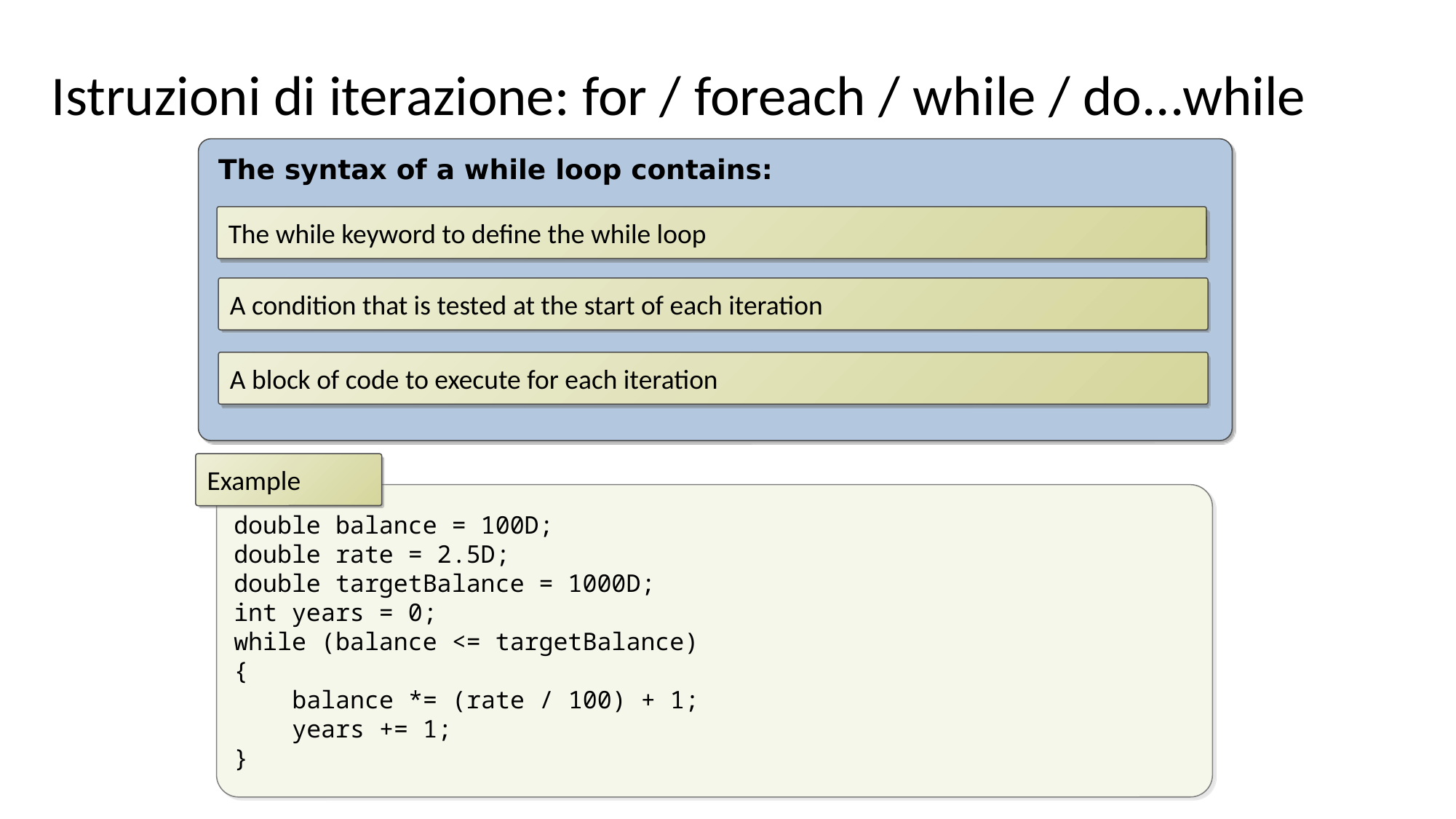

# Istruzioni di iterazione: for / foreach / while / do...while

The syntax of a while loop contains:
The while keyword to define the while loop
A condition that is tested at the start of each iteration
A block of code to execute for each iteration
Example
double balance = 100D;
double rate = 2.5D;
double targetBalance = 1000D;
int years = 0;
while (balance <= targetBalance)
{
    balance *= (rate / 100) + 1;
    years += 1;
}